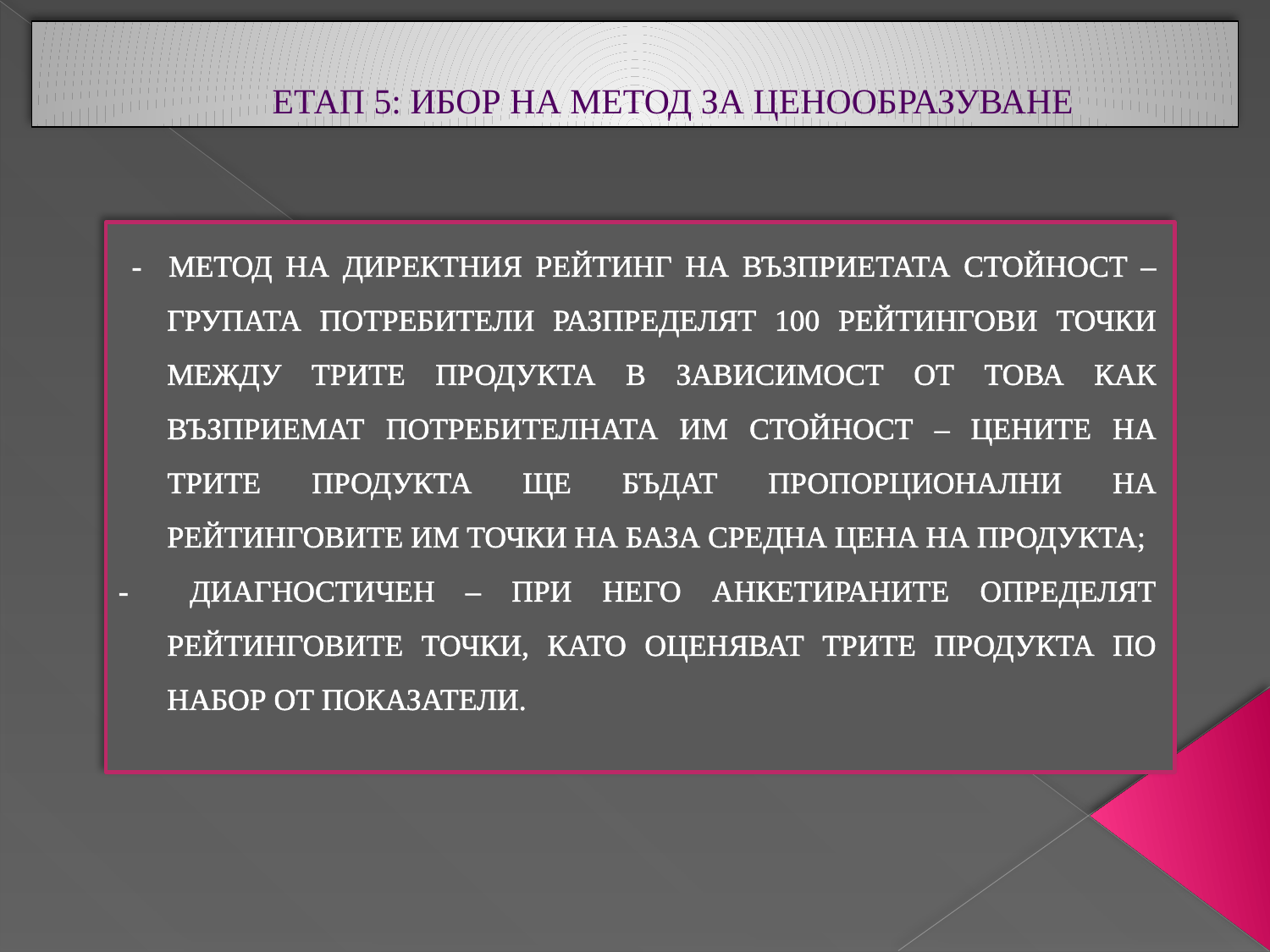

# ЕТАП 5: ИБОР НА МЕТОД ЗА ЦЕНООБРАЗУВАНЕ
 -  МЕТОД НА ДИРЕКТНИЯ РЕЙТИНГ НА ВЪЗПРИЕТАТА СТОЙНОСТ – ГРУПАТА ПОТРЕБИТЕЛИ РАЗПРЕДЕЛЯТ 100 РЕЙТИНГОВИ ТОЧКИ МЕЖДУ ТРИТЕ ПРОДУКТА В ЗАВИСИМОСТ ОТ ТОВА КАК ВЪЗПРИЕМАТ ПОТРЕБИТЕЛНАТА ИМ СТОЙНОСТ – ЦЕНИТЕ НА ТРИТЕ ПРОДУКТА ЩЕ БЪДАТ ПРОПОРЦИОНАЛНИ НА РЕЙТИНГОВИТЕ ИМ ТОЧКИ НА БАЗА СРЕДНА ЦЕНА НА ПРОДУКТА;
-  ДИАГНОСТИЧЕН – ПРИ НЕГО АНКЕТИРАНИТЕ ОПРЕДЕЛЯТ РЕЙТИНГОВИТЕ ТОЧКИ, КАТО ОЦЕНЯВАТ ТРИТЕ ПРОДУКТА ПО НАБОР ОТ ПОКАЗАТЕЛИ.